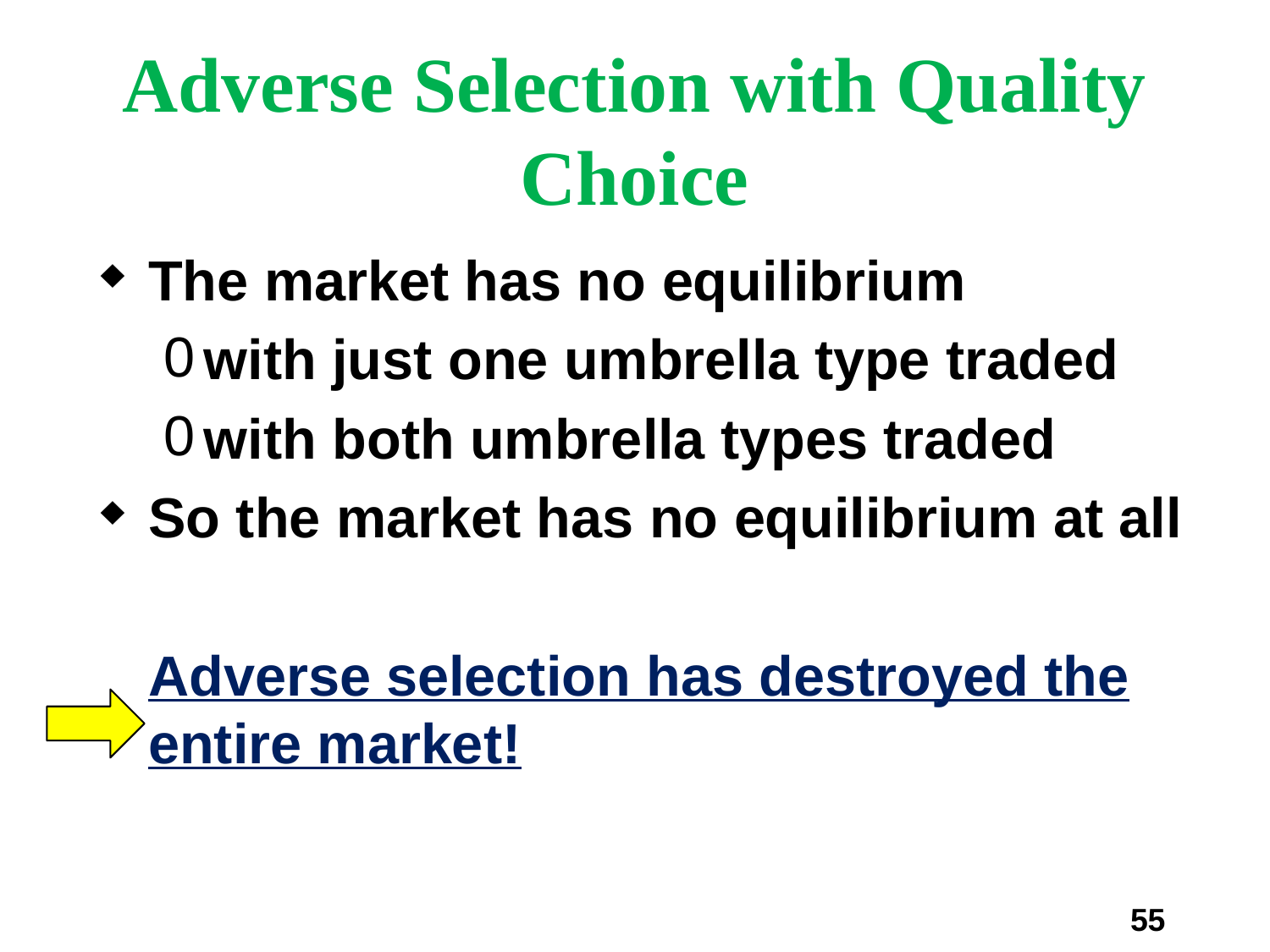

# Adverse Selection with Quality Choice
The market has no equilibrium
with just one umbrella type traded
with both umbrella types traded
So the market has no equilibrium at all

	Adverse selection has destroyed the entire market!